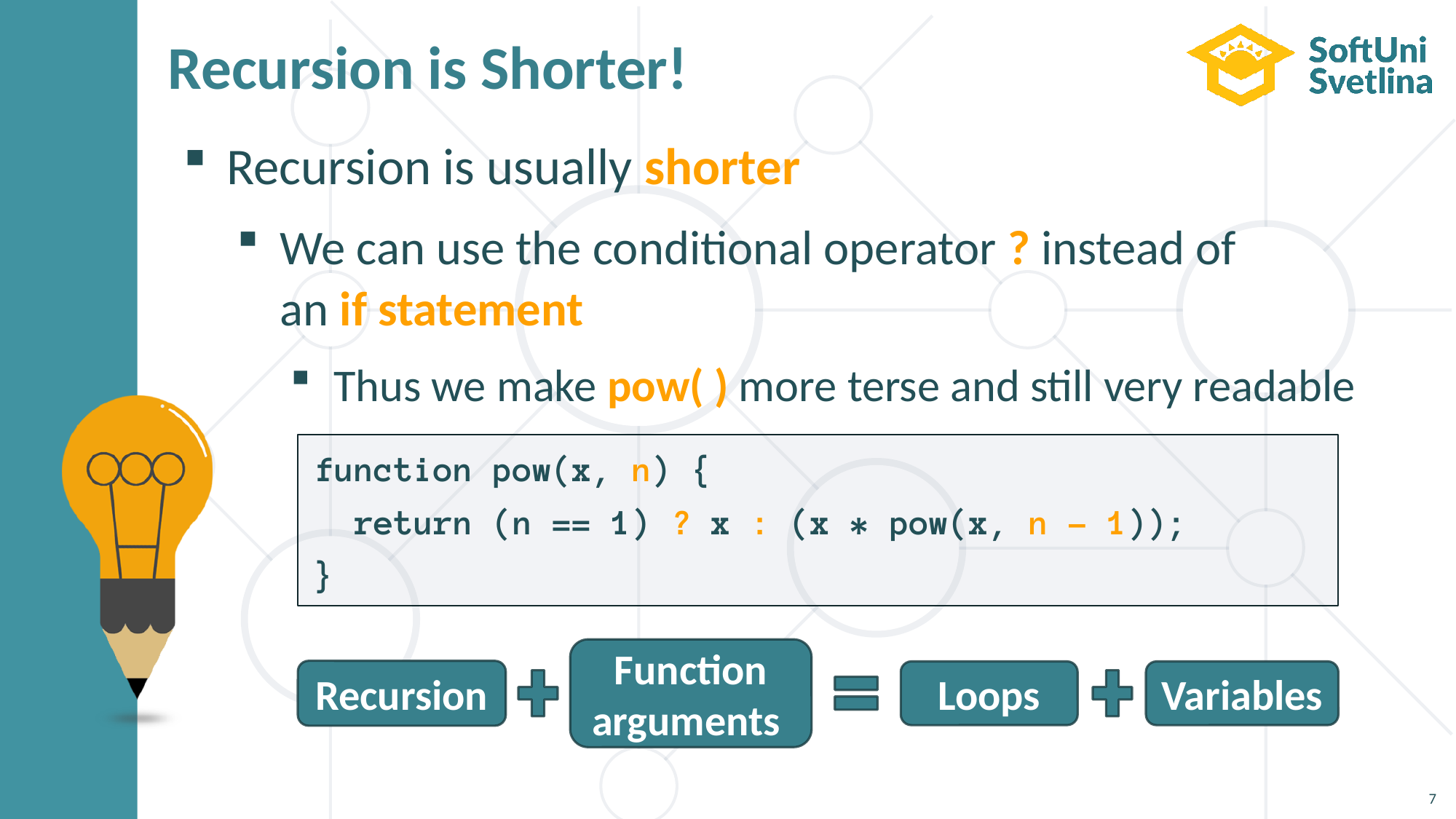

# Recursion is Shorter!
Recursion is usually shorter
We can use the conditional operator ? instead of
an if statement
Thus we make pow( ) more terse and still very readable
function pow(x, n) {
  return (n == 1) ? x : (x * pow(x, n - 1));
}
Function arguments
Recursion
Loops
Variables

7